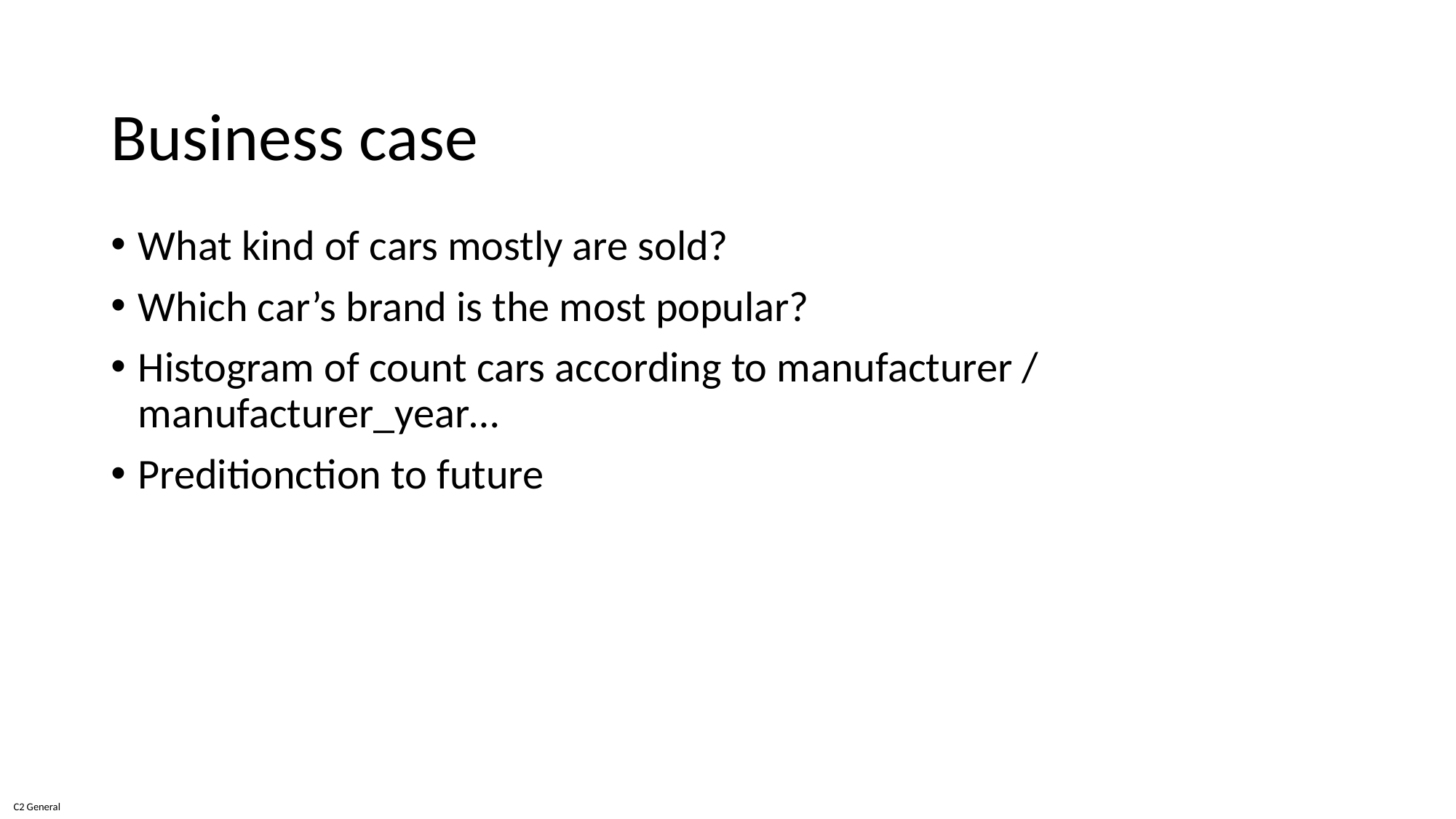

# Business case
What kind of cars mostly are sold?
Which car’s brand is the most popular?
Histogram of count cars according to manufacturer / manufacturer_year…
Preditionction to future